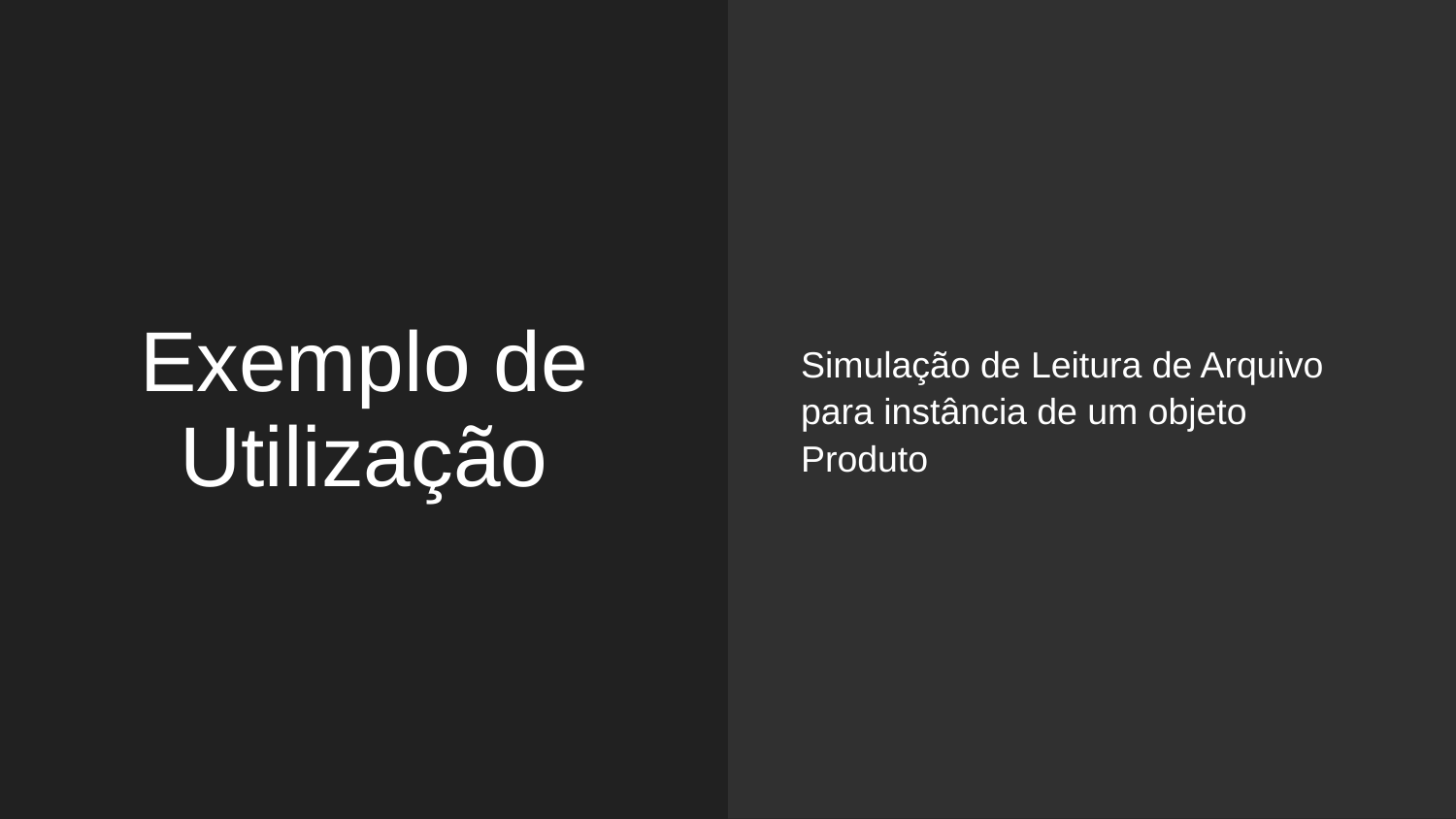

Simulação de Leitura de Arquivo para instância de um objeto Produto
# Exemplo de Utilização